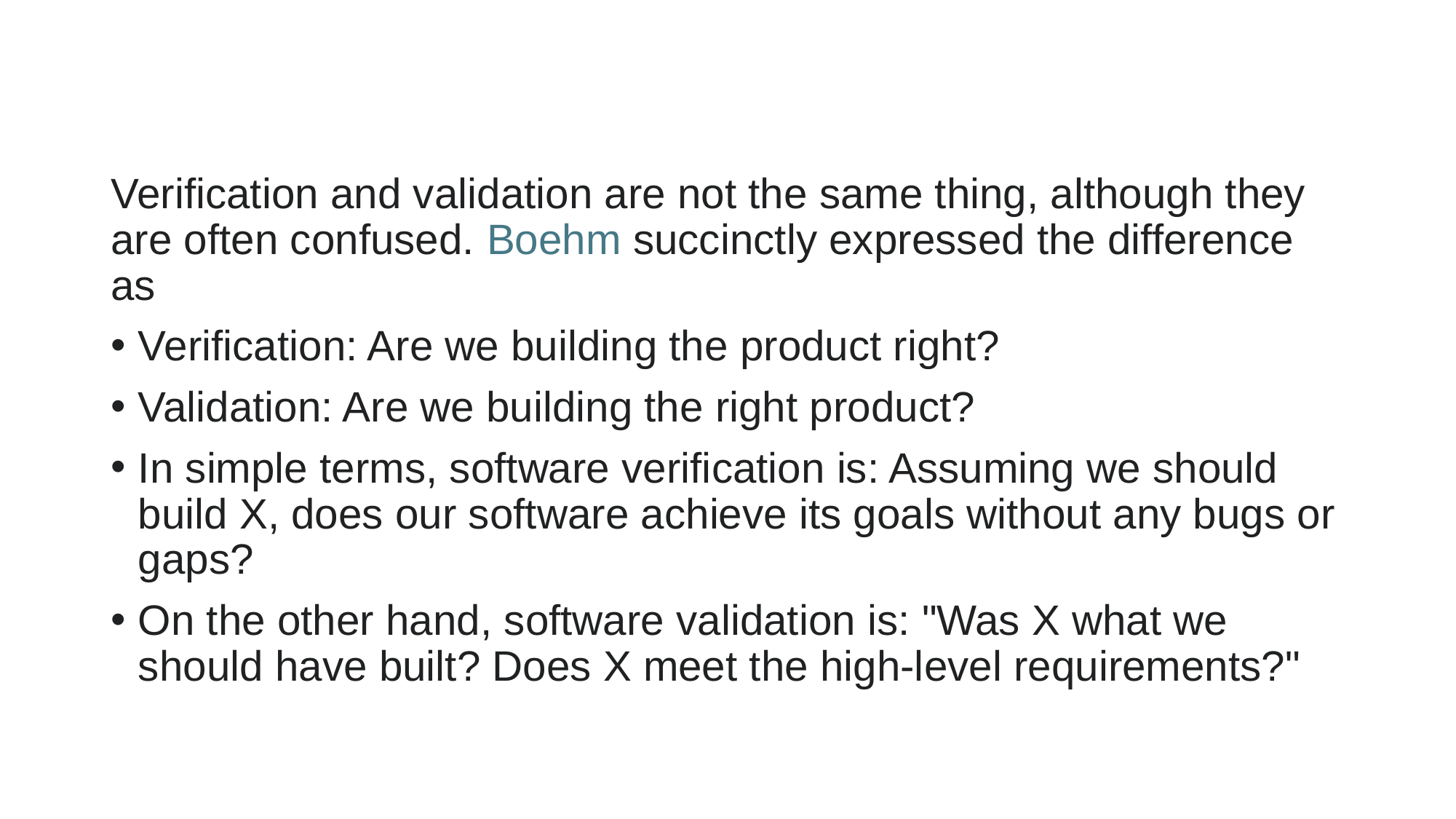

Verification and validation are not the same thing, although they are often confused. Boehm succinctly expressed the difference as
Verification: Are we building the product right?
Validation: Are we building the right product?
In simple terms, software verification is: Assuming we should build X, does our software achieve its goals without any bugs or gaps?
On the other hand, software validation is: "Was X what we should have built? Does X meet the high-level requirements?"